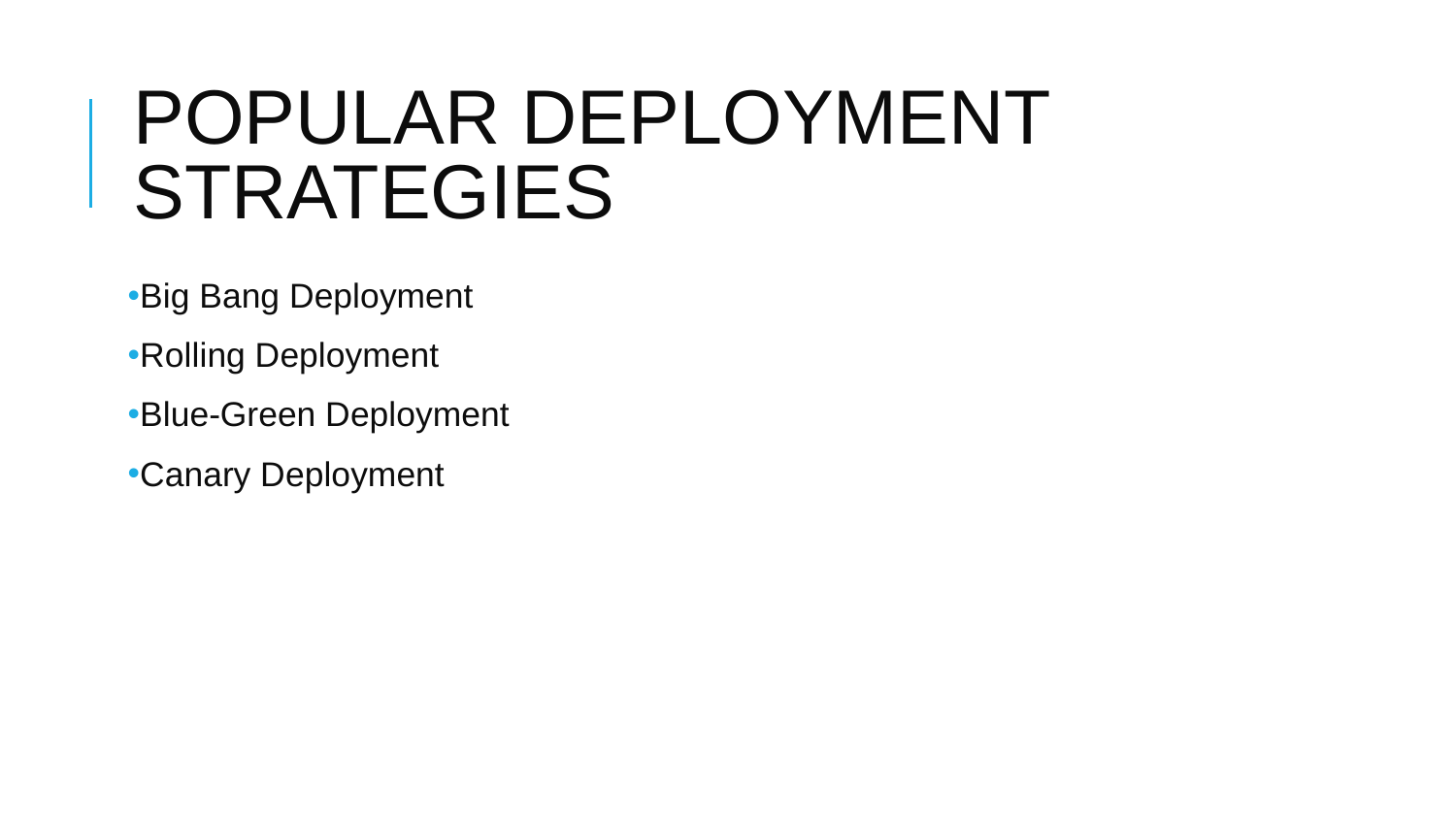

# POPULAR DEPLOYMENT STRATEGIES
Big Bang Deployment
Rolling Deployment
Blue-Green Deployment
Canary Deployment